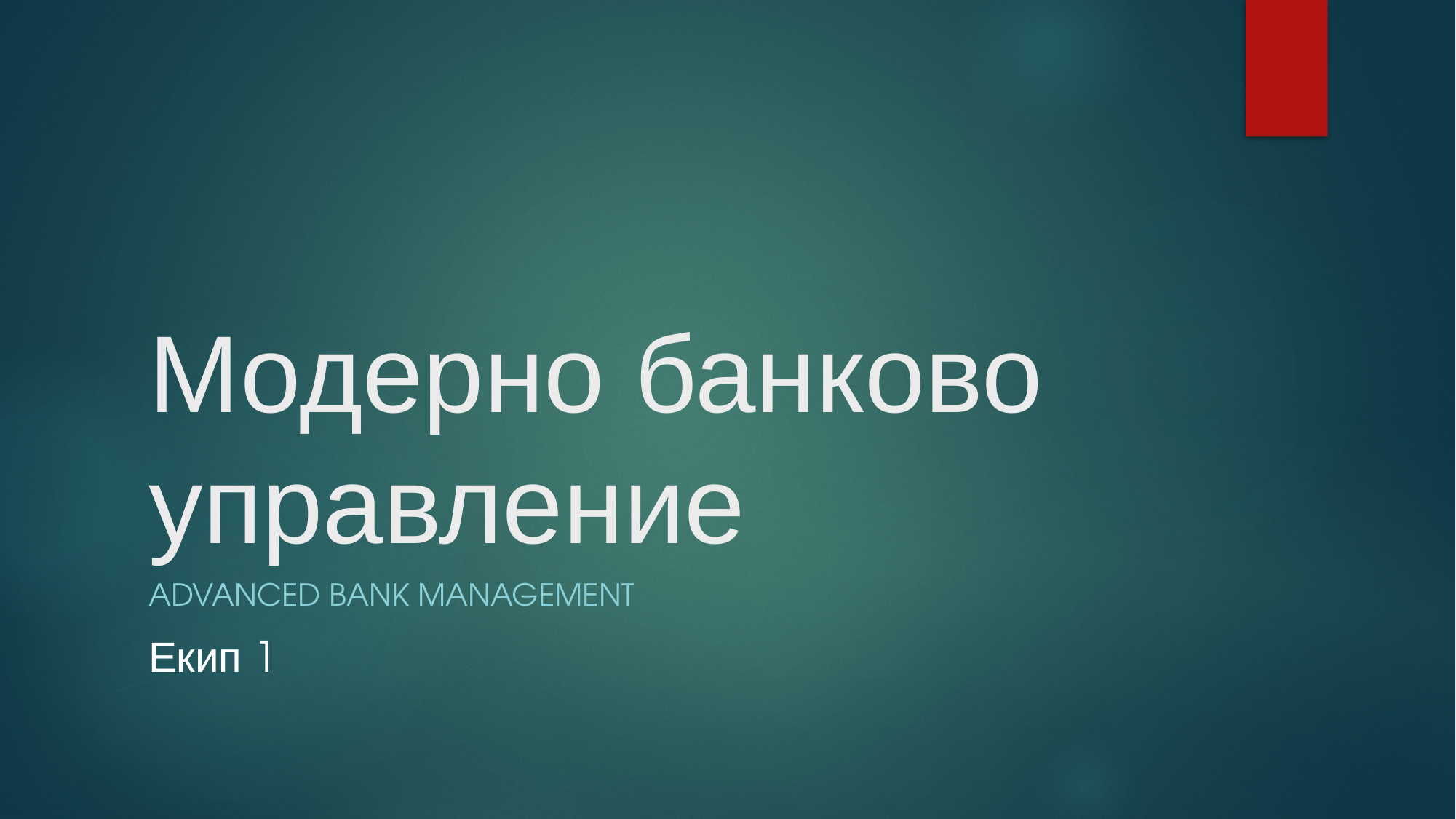

# Модерно банково управление
Advanced bank management
Екип 1